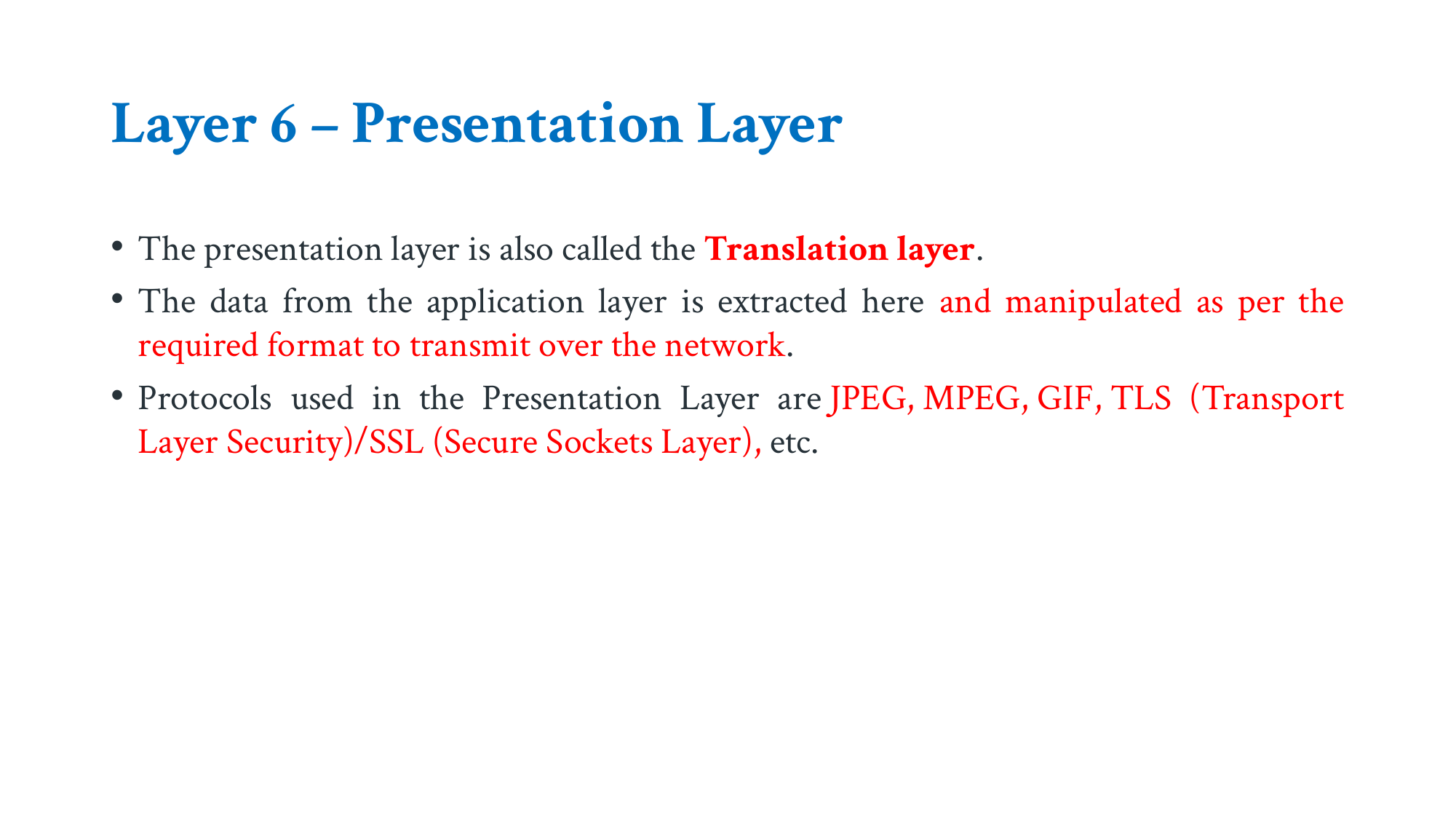

# Layer 6 – Presentation Layer
The presentation layer is also called the Translation layer.
The data from the application layer is extracted here and manipulated as per the required format to transmit over the network.
Protocols used in the Presentation Layer are JPEG, MPEG, GIF, TLS (Transport Layer Security)/SSL (Secure Sockets Layer), etc.